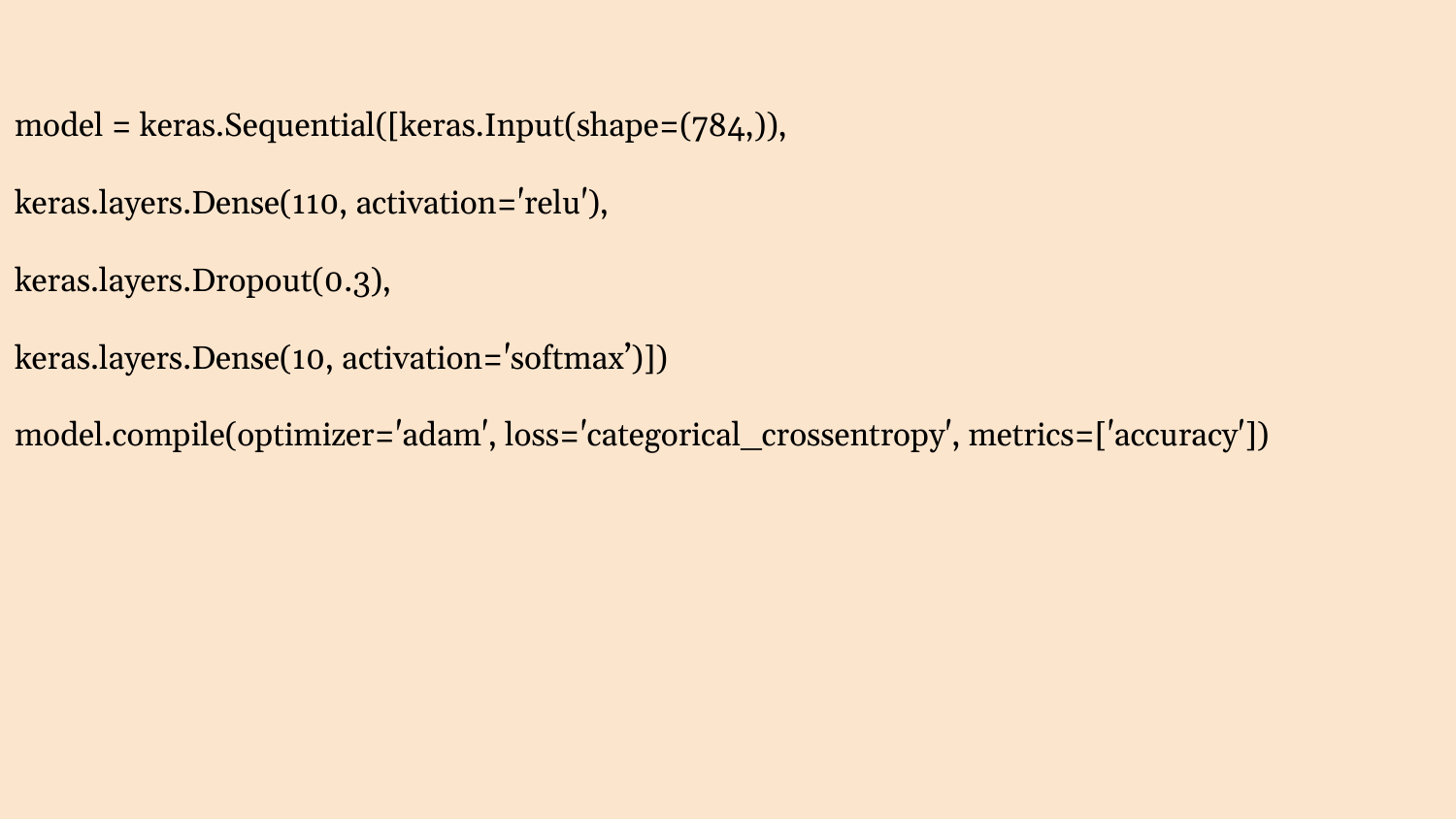

model = keras.Sequential([keras.Input(shape=(784,)),
keras.layers.Dense(110, activation='relu'),
keras.layers.Dropout(0.3),
keras.layers.Dense(10, activation='softmax’)])
model.compile(optimizer='adam', loss='categorical_crossentropy', metrics=['accuracy'])